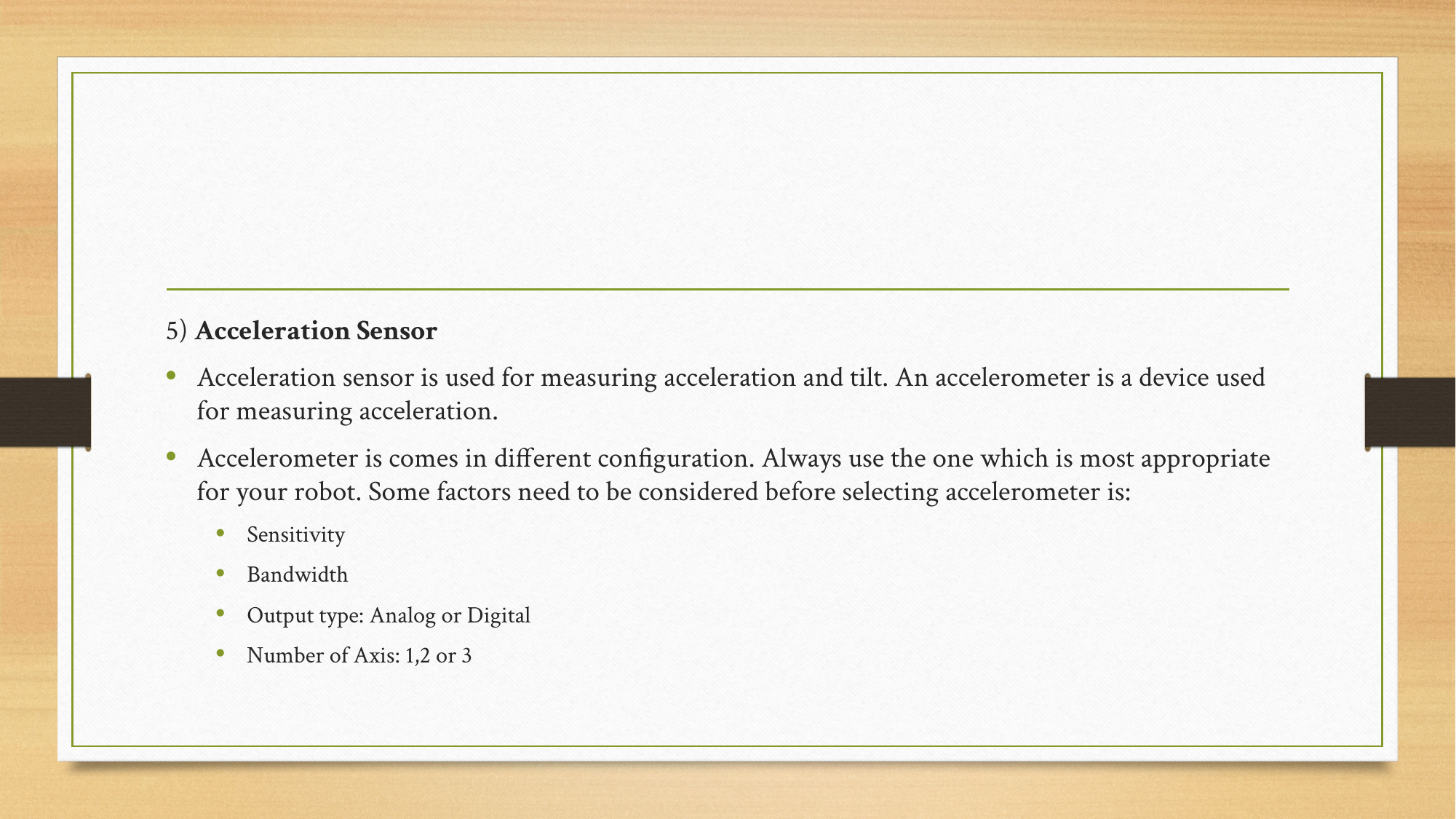

#
5) Acceleration Sensor
Acceleration sensor is used for measuring acceleration and tilt. An accelerometer is a device used for measuring acceleration.
Accelerometer is comes in different configuration. Always use the one which is most appropriate for your robot. Some factors need to be considered before selecting accelerometer is:
Sensitivity
Bandwidth
Output type: Analog or Digital
Number of Axis: 1,2 or 3